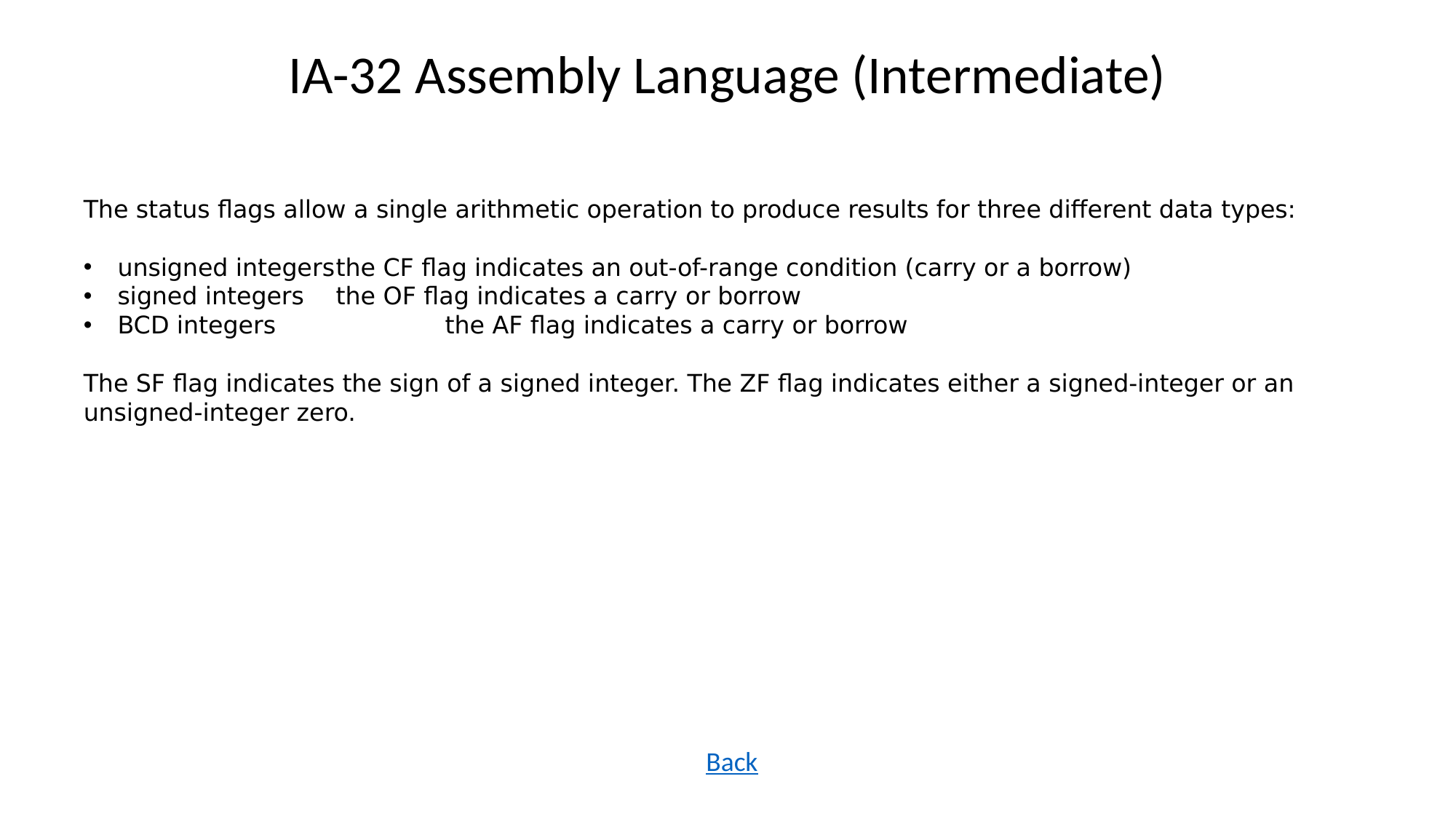

# IA-32 Assembly Language (Intermediate)
The status flags allow a single arithmetic operation to produce results for three different data types:

unsigned integers	the CF flag indicates an out-of-range condition (carry or a borrow)
signed integers	the OF flag indicates a carry or borrow
BCD integers		the AF flag indicates a carry or borrow

The SF flag indicates the sign of a signed integer. The ZF flag indicates either a signed-integer or an unsigned-integer zero.
Back